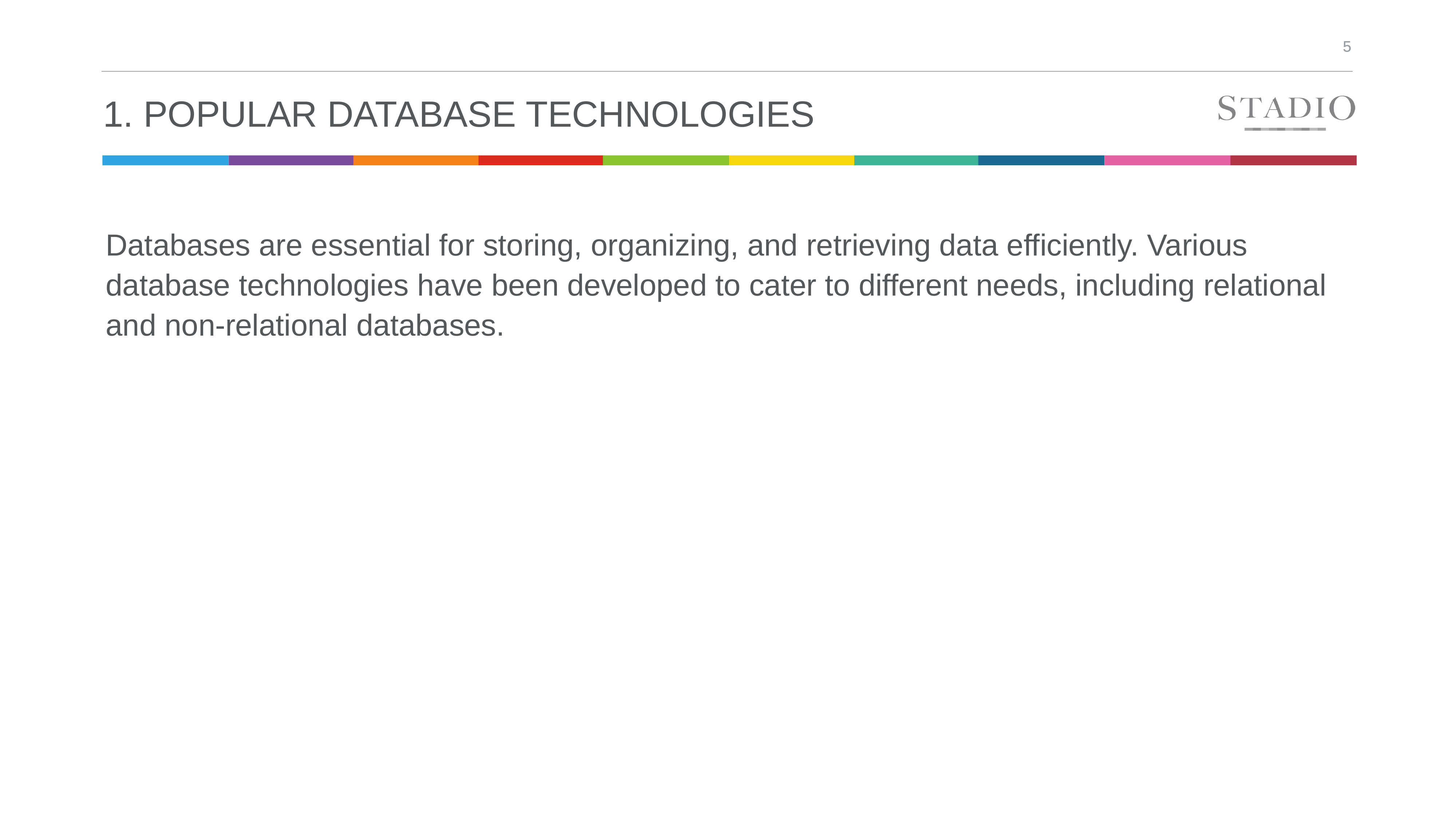

# 1. Popular Database Technologies
Databases are essential for storing, organizing, and retrieving data efficiently. Various database technologies have been developed to cater to different needs, including relational and non-relational databases.